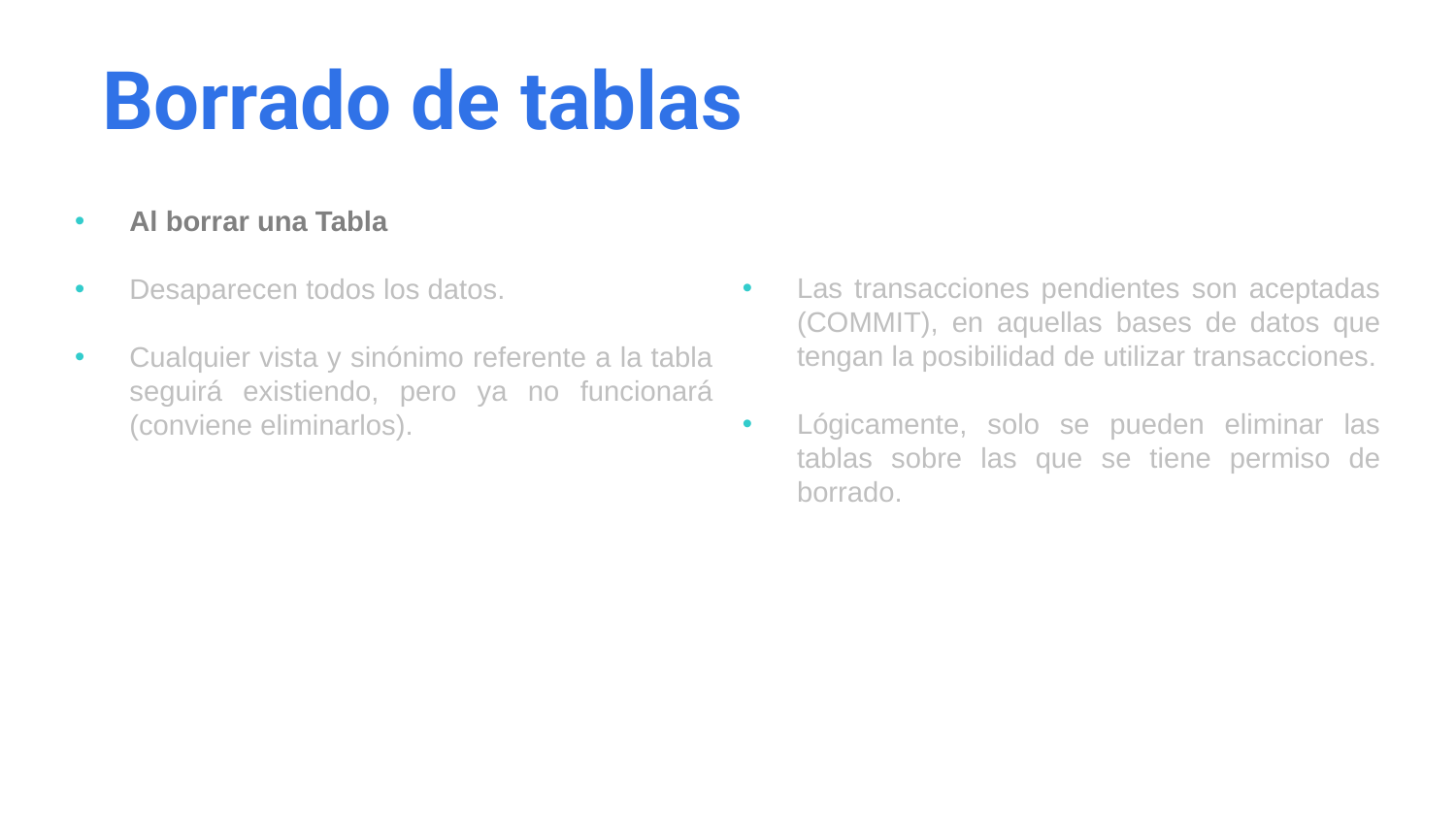

Borrado de tablas
Al borrar una Tabla

Desaparecen todos los datos.

Cualquier vista y sinónimo referente a la tabla seguirá existiendo, pero ya no funcionará (conviene eliminarlos).

Las transacciones pendientes son aceptadas (COMMIT), en aquellas bases de datos que tengan la posibilidad de utilizar transacciones.

Lógicamente, solo se pueden eliminar las tablas sobre las que se tiene permiso de borrado.